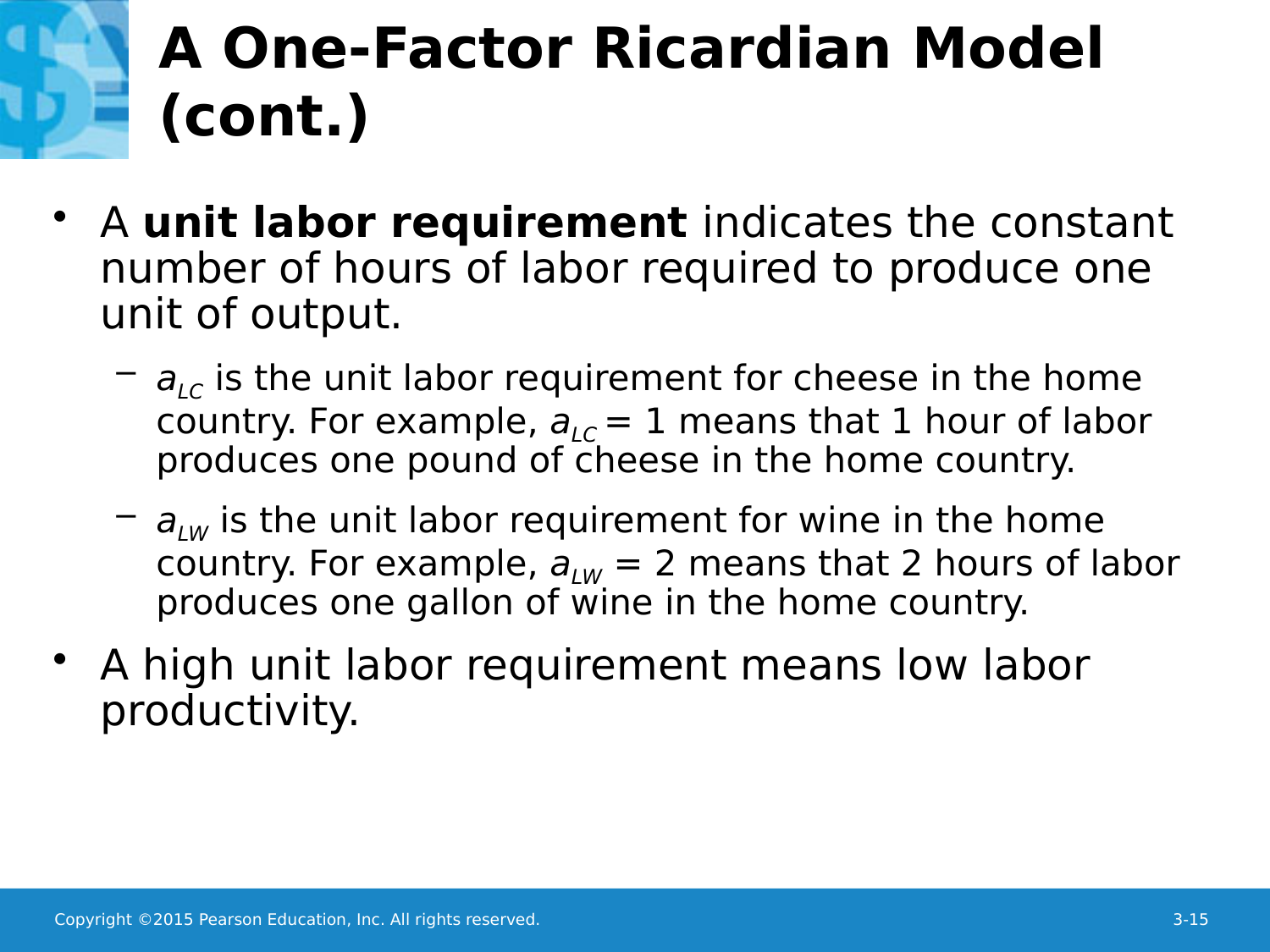

# A One-Factor Ricardian Model (cont.)
A unit labor requirement indicates the constant number of hours of labor required to produce one unit of output.
aLC is the unit labor requirement for cheese in the home country. For example, aLC = 1 means that 1 hour of labor produces one pound of cheese in the home country.
aLW is the unit labor requirement for wine in the home country. For example, aLW = 2 means that 2 hours of labor produces one gallon of wine in the home country.
A high unit labor requirement means low labor productivity.